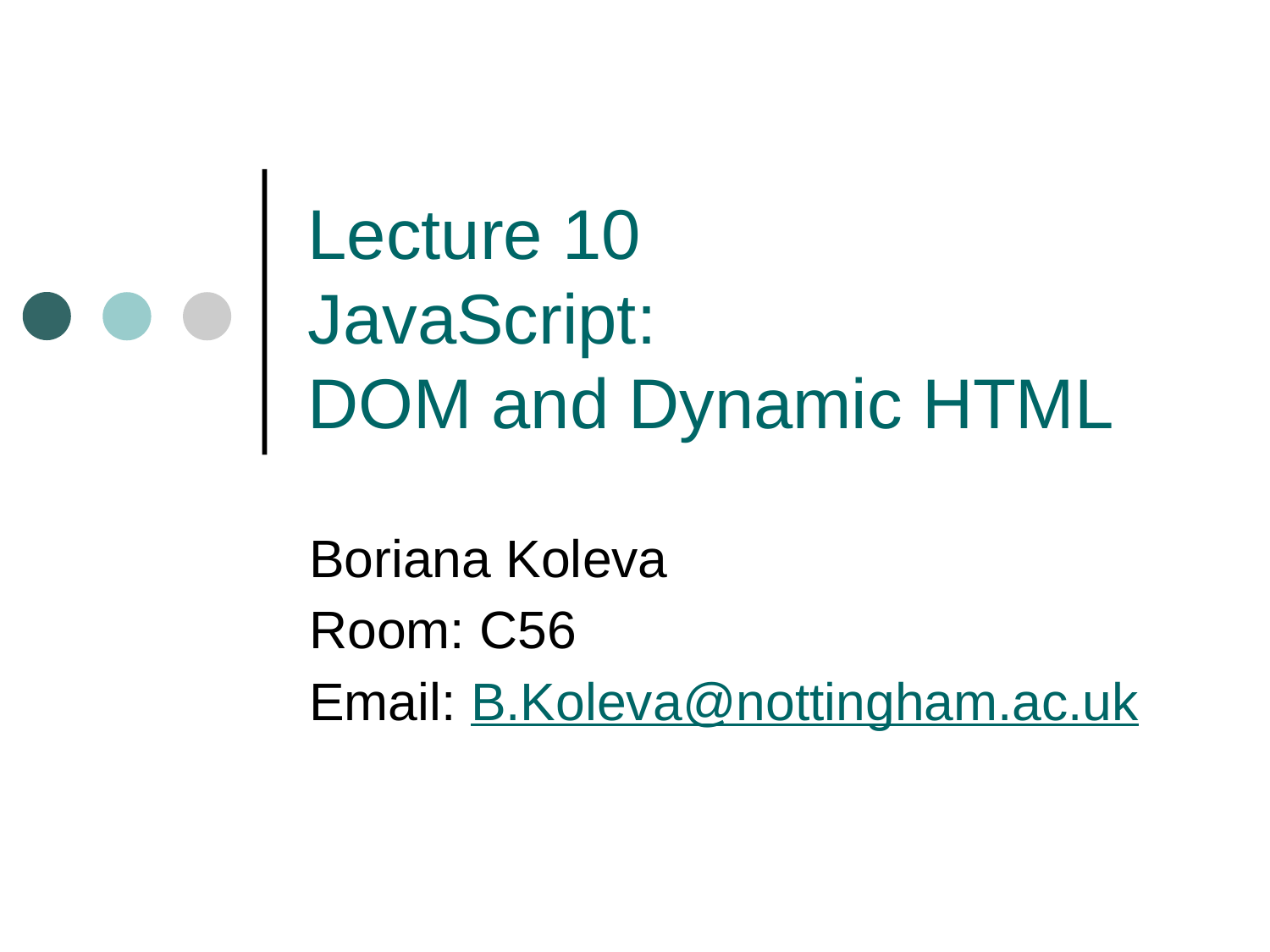

# Lecture 10 JavaScript: DOM and Dynamic HTML
Boriana Koleva
Room: C56
Email: B.Koleva@nottingham.ac.uk